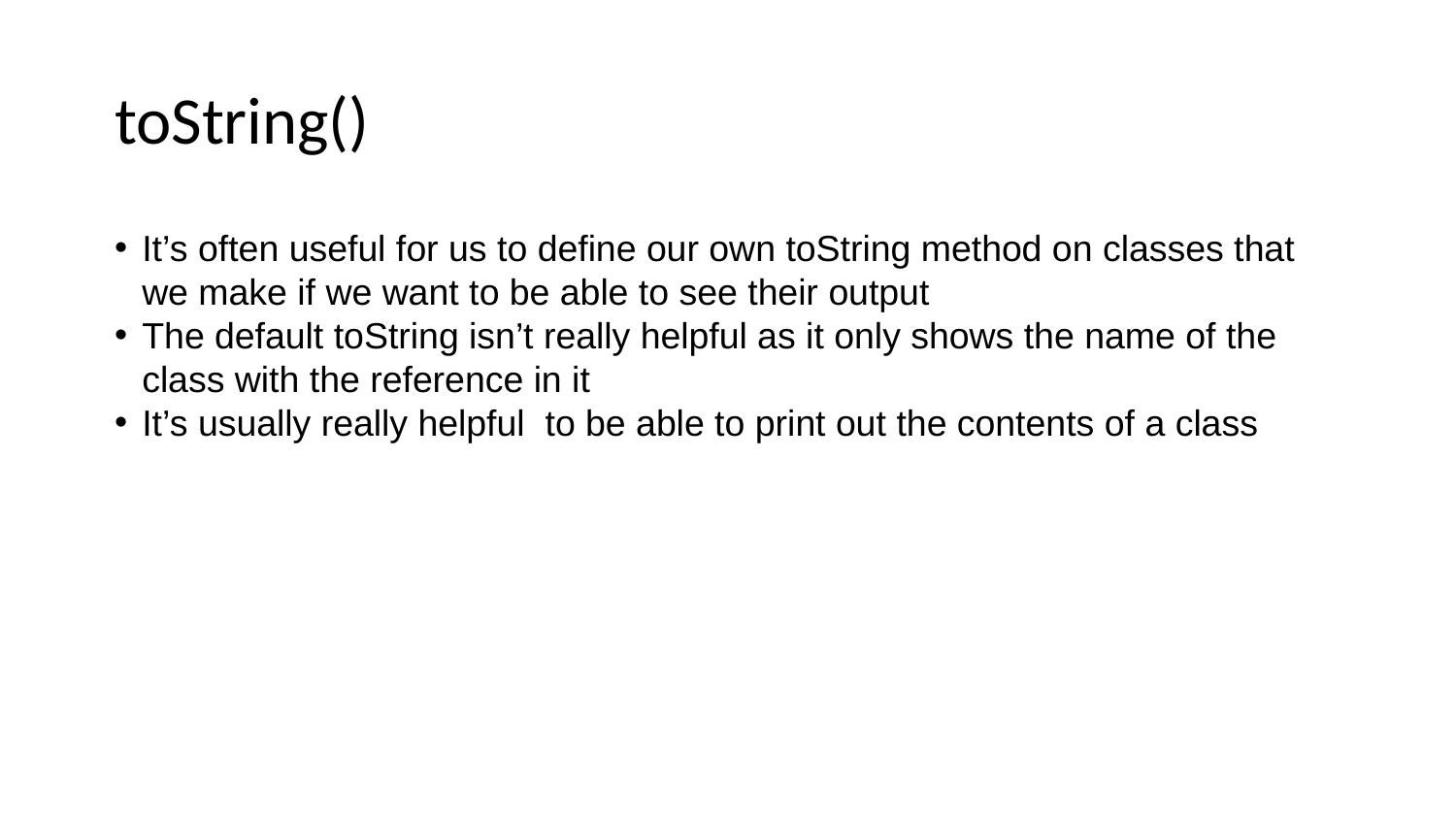

# toString()
It’s often useful for us to define our own toString method on classes that we make if we want to be able to see their output
The default toString isn’t really helpful as it only shows the name of the class with the reference in it
It’s usually really helpful  to be able to print out the contents of a class